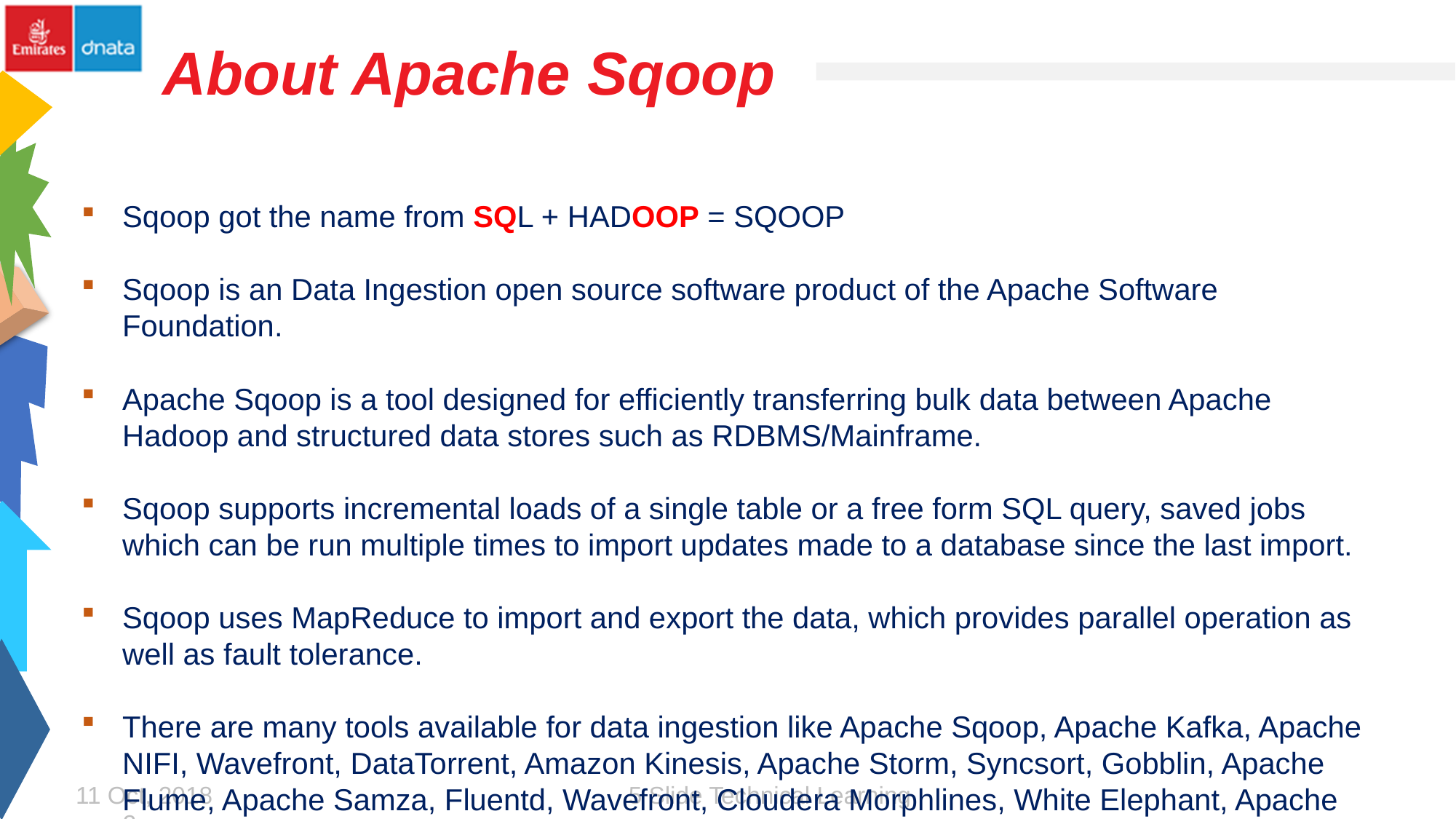

About Apache Sqoop

Sqoop got the name from SQL + HADOOP = SQOOP

Sqoop is an Data Ingestion open source software product of the Apache Software Foundation.

Apache Sqoop is a tool designed for efficiently transferring bulk data between Apache Hadoop and structured data stores such as RDBMS/Mainframe.

Sqoop supports incremental loads of a single table or a free form SQL query, saved jobs which can be run multiple times to import updates made to a database since the last import.

Sqoop uses MapReduce to import and export the data, which provides parallel operation as well as fault tolerance.

There are many tools available for data ingestion like Apache Sqoop, Apache Kafka, Apache NIFI, Wavefront, DataTorrent, Amazon Kinesis, Apache Storm, Syncsort, Gobblin, Apache Flume, Apache Samza, Fluentd, Wavefront, Cloudera Morphlines, White Elephant, Apache Chukwa, Heka.